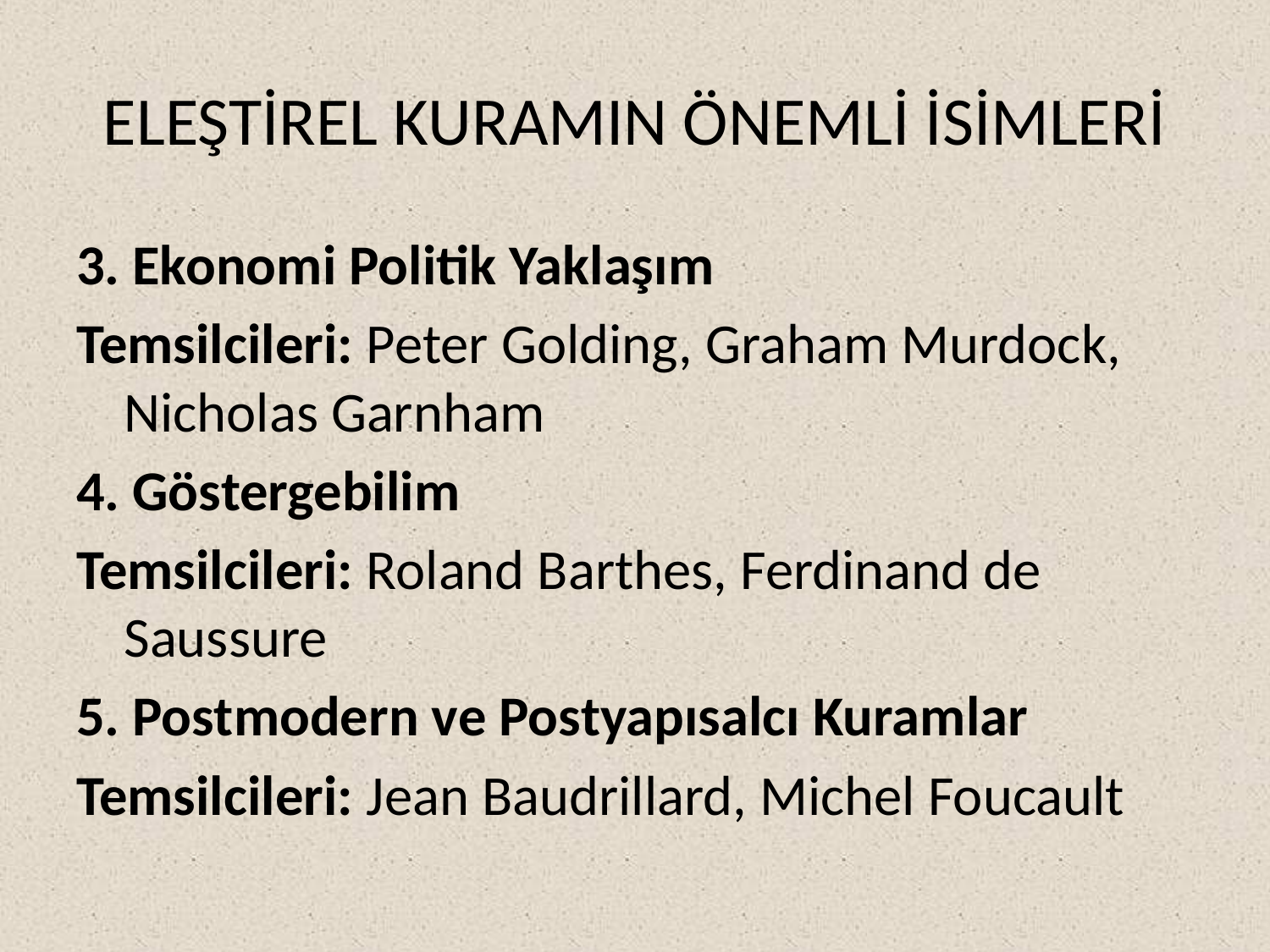

# ELEŞTİREL KURAMIN ÖNEMLİ İSİMLERİ
3. Ekonomi Politik Yaklaşım
Temsilcileri: Peter Golding, Graham Murdock, Nicholas Garnham
4. Göstergebilim
Temsilcileri: Roland Barthes, Ferdinand de Saussure
5. Postmodern ve Postyapısalcı Kuramlar
Temsilcileri: Jean Baudrillard, Michel Foucault